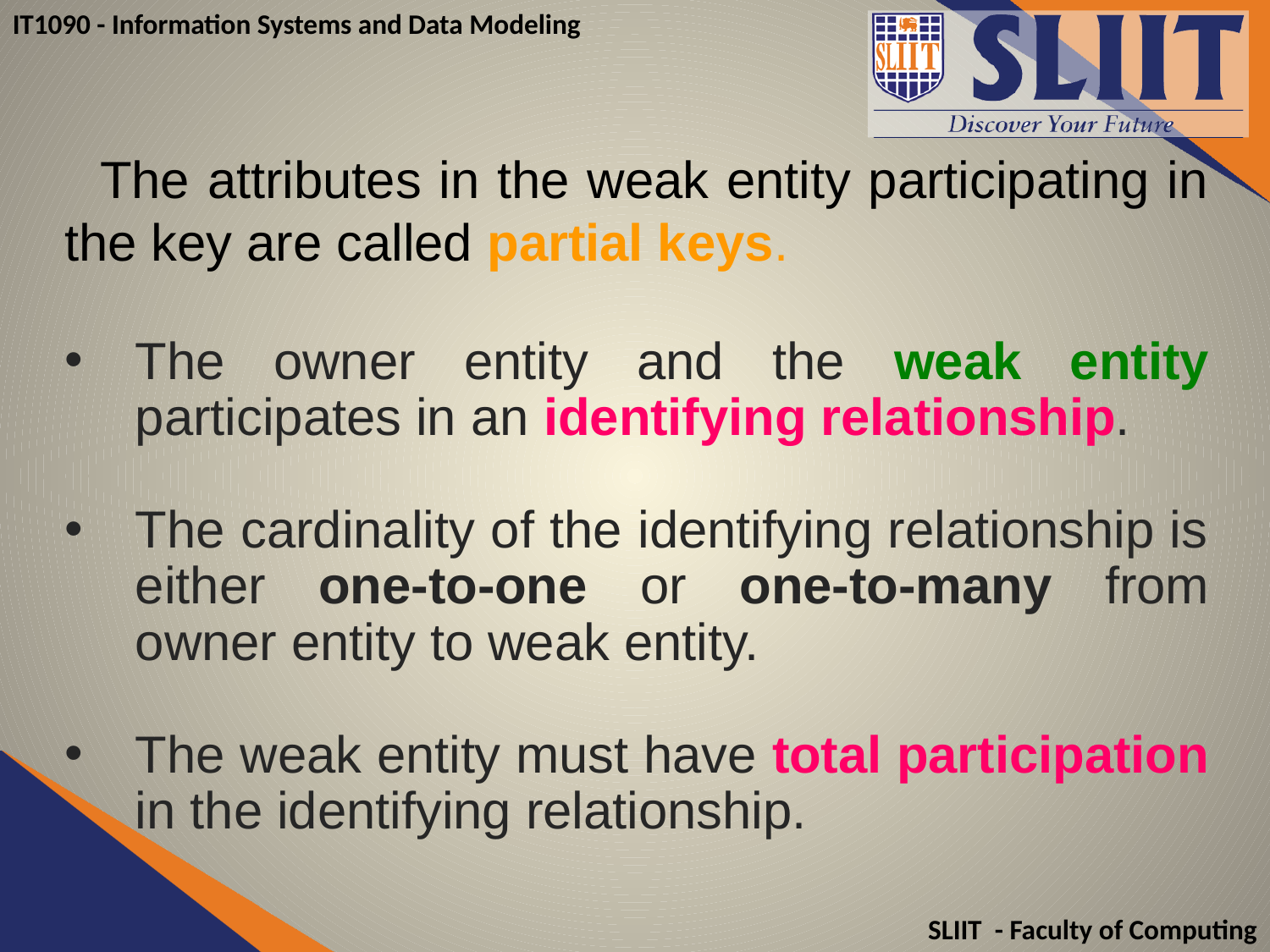

The attributes in the weak entity participating in the key are called partial keys.

The owner entity and the weak entity participates in an identifying relationship.

The cardinality of the identifying relationship is either one-to-one or one-to-many from owner entity to weak entity.

The weak entity must have total participation in the identifying relationship.